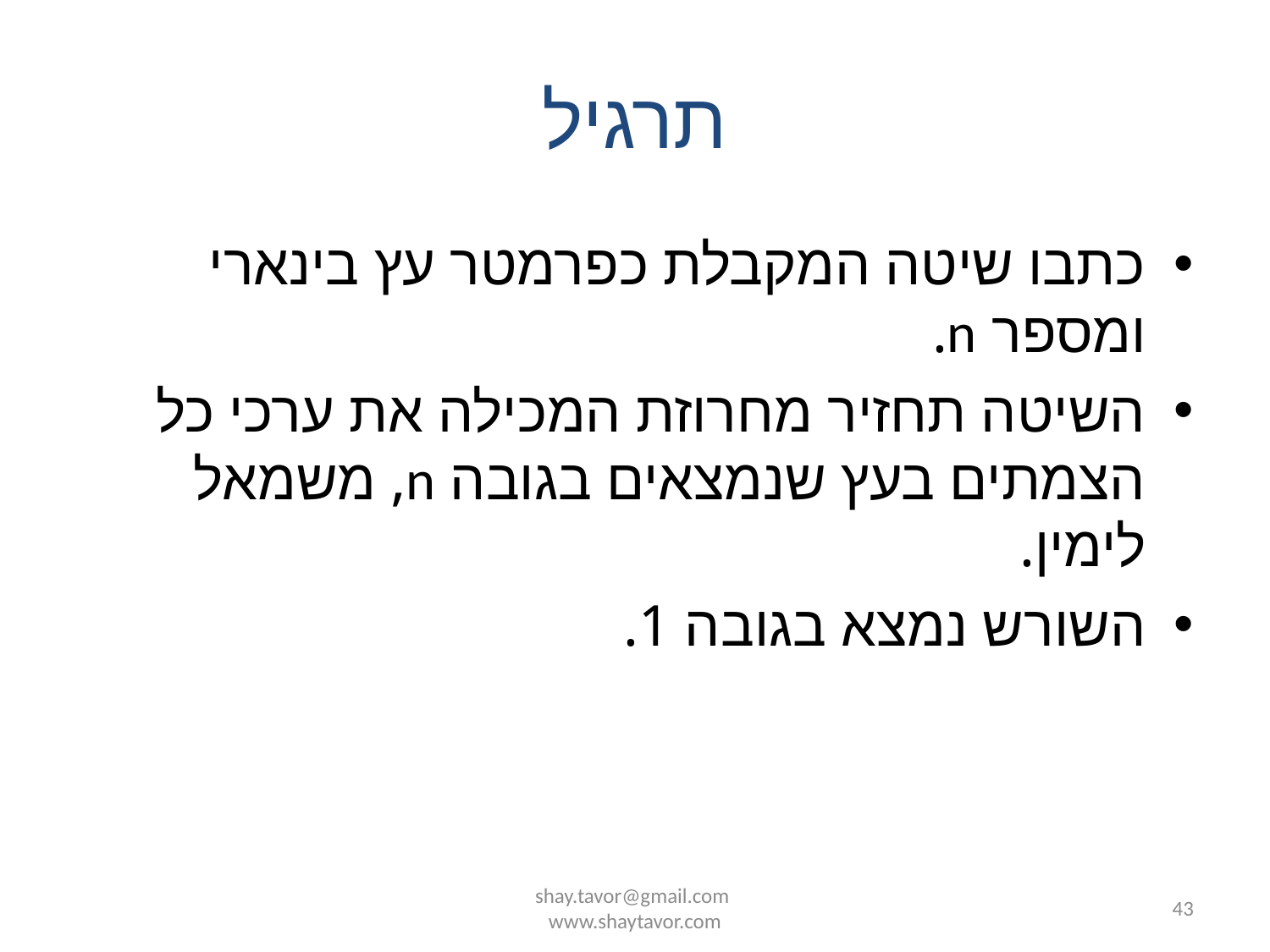

# תרגיל
כתבו שיטה המקבלת כפרמטר עץ בינארי ומספר n.
השיטה תחזיר מחרוזת המכילה את ערכי כל הצמתים בעץ שנמצאים בגובה n, משמאל לימין.
השורש נמצא בגובה 1.
shay.tavor@gmail.com
www.shaytavor.com
43